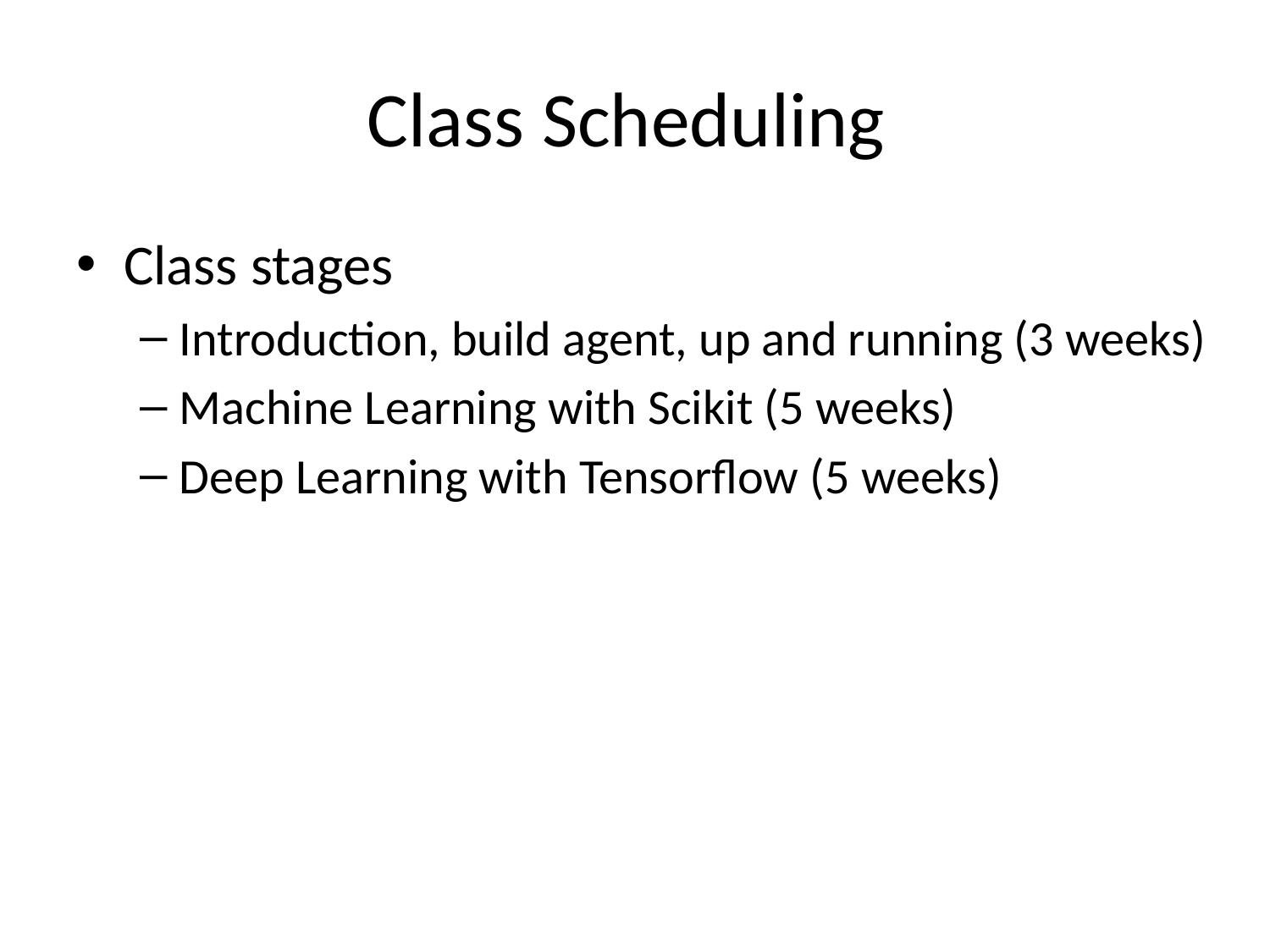

# Class Scheduling
Class stages
Introduction, build agent, up and running (3 weeks)
Machine Learning with Scikit (5 weeks)
Deep Learning with Tensorflow (5 weeks)